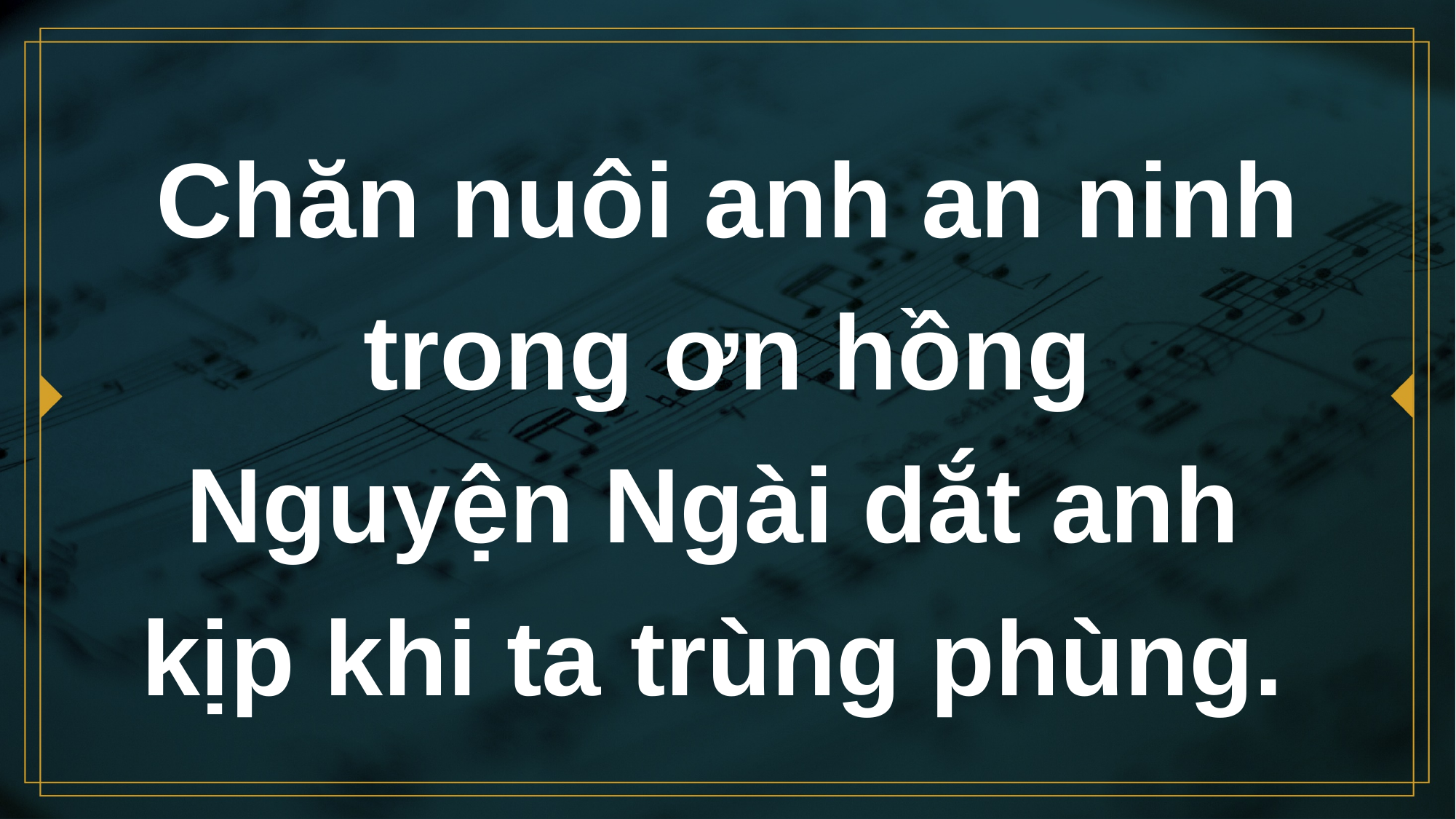

# Chăn nuôi anh an ninh trong ơn hồng Nguyện Ngài dắt anh kịp khi ta trùng phùng.